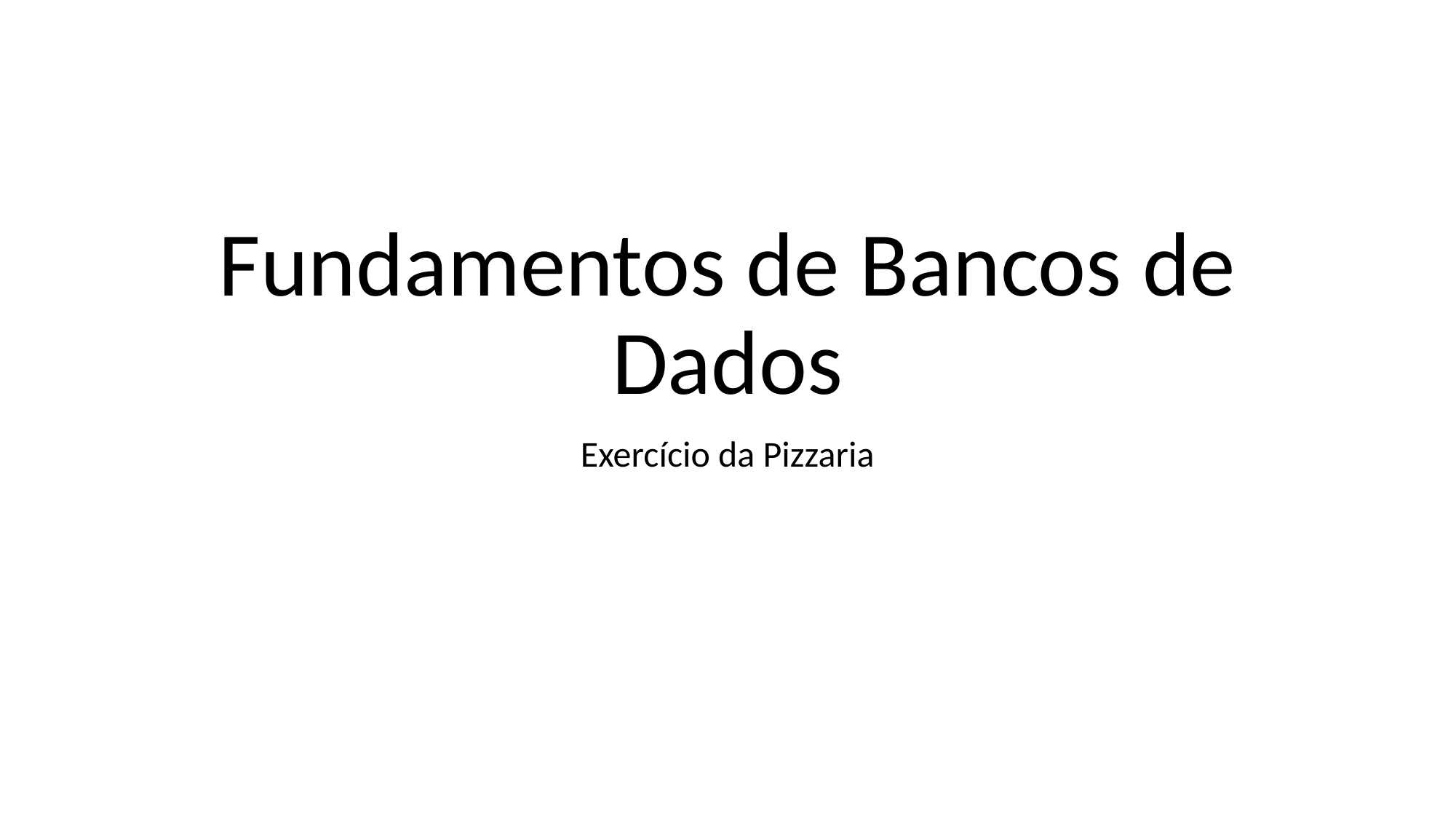

Fundamentos de Bancos de Dados
Exercício da Pizzaria